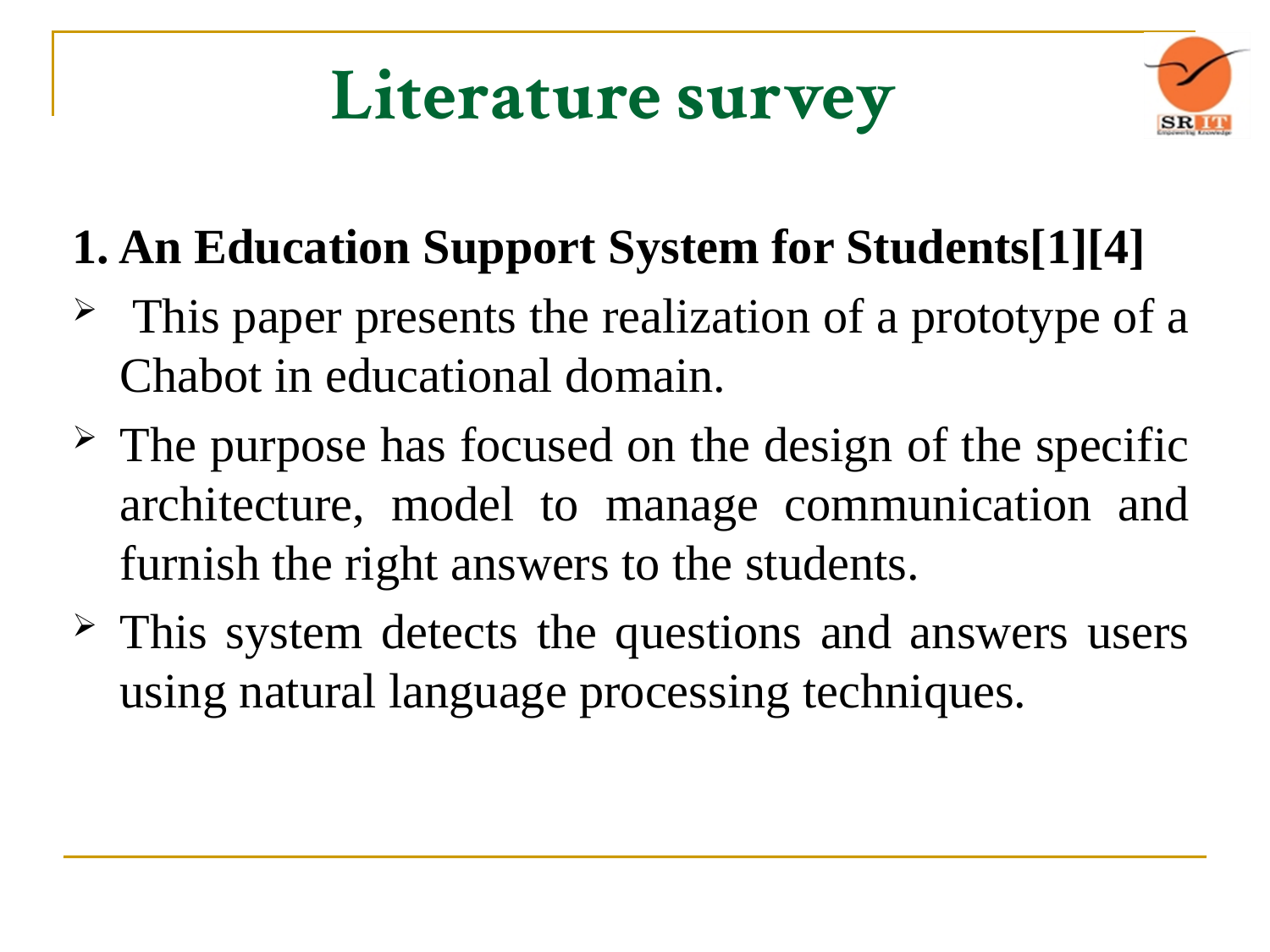

# Literature survey
1. An Education Support System for Students[1][4]
 This paper presents the realization of a prototype of a Chabot in educational domain.
The purpose has focused on the design of the specific architecture, model to manage communication and furnish the right answers to the students.
This system detects the questions and answers users using natural language processing techniques.